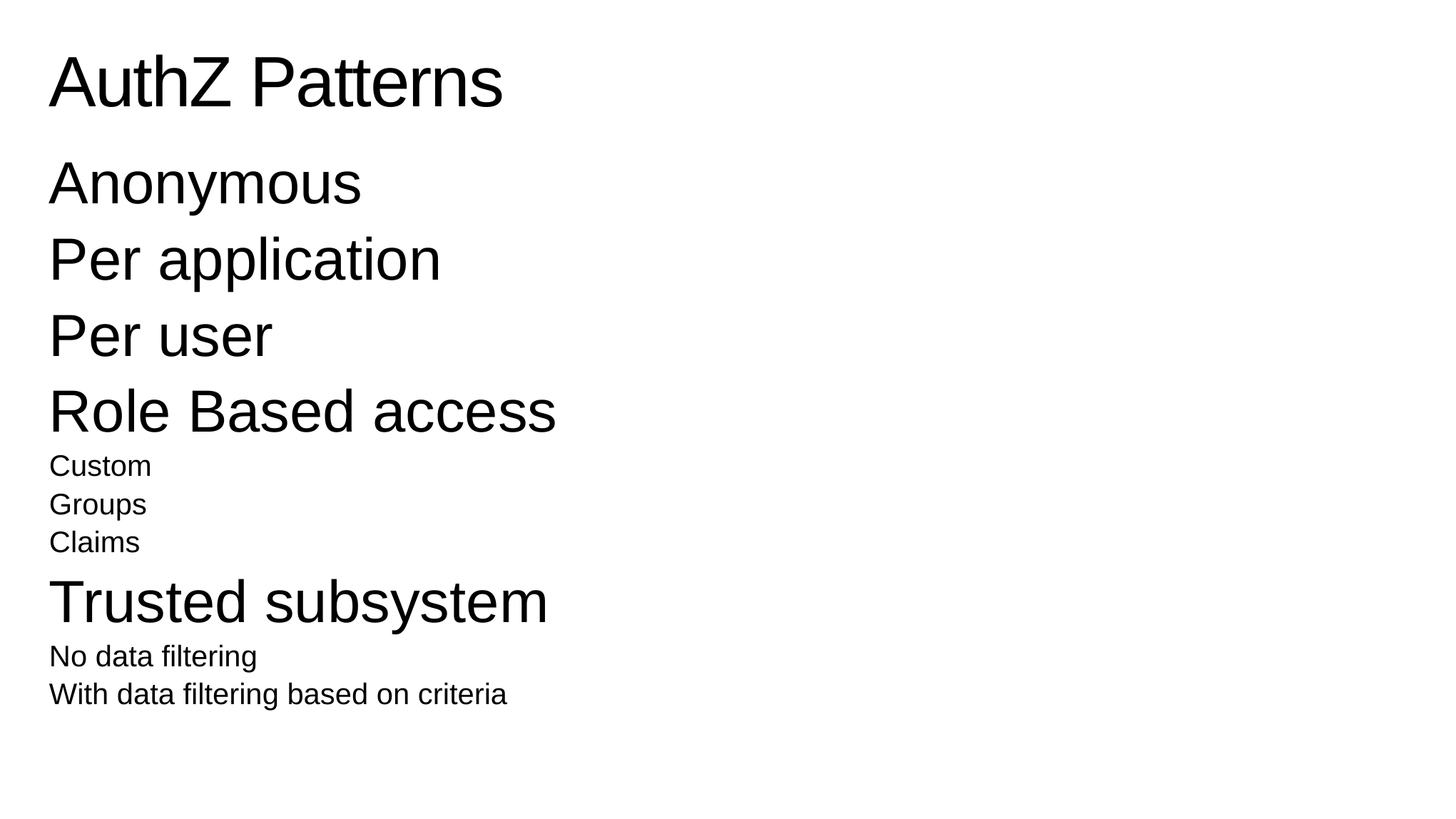

# AuthZ Patterns
Anonymous
Per application
Per user
Role Based access
Custom
Groups
Claims
Trusted subsystem
No data filtering
With data filtering based on criteria